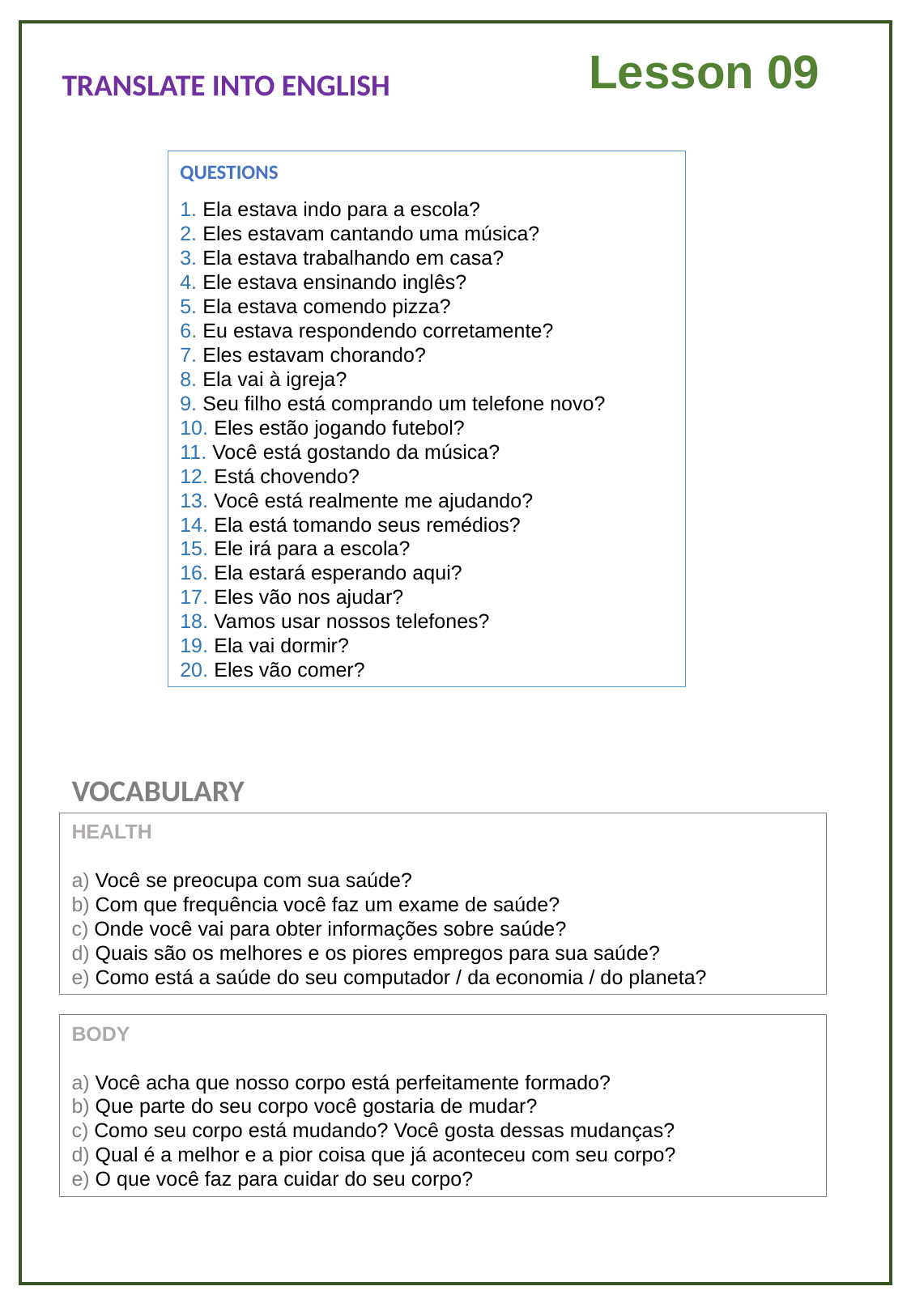

Lesson 09
TRANSLATE INTO ENGLISH

QUESTIONS
1. Ela estava indo para a escola?
2. Eles estavam cantando uma música?
3. Ela estava trabalhando em casa?
4. Ele estava ensinando inglês?
5. Ela estava comendo pizza?
6. Eu estava respondendo corretamente?
7. Eles estavam chorando?
8. Ela vai à igreja?
9. Seu filho está comprando um telefone novo?
10. Eles estão jogando futebol?
11. Você está gostando da música?
12. Está chovendo?
13. Você está realmente me ajudando?
14. Ela está tomando seus remédios?
15. Ele irá para a escola?
16. Ela estará esperando aqui?
17. Eles vão nos ajudar?
18. Vamos usar nossos telefones?
19. Ela vai dormir?
20. Eles vão comer?
VOCABULARY
HEALTH

a) Você se preocupa com sua saúde?
b) Com que frequência você faz um exame de saúde?
c) Onde você vai para obter informações sobre saúde?
d) Quais são os melhores e os piores empregos para sua saúde?
e) Como está a saúde do seu computador / da economia / do planeta?
BODY

a) Você acha que nosso corpo está perfeitamente formado?
b) Que parte do seu corpo você gostaria de mudar?
c) Como seu corpo está mudando? Você gosta dessas mudanças?
d) Qual é a melhor e a pior coisa que já aconteceu com seu corpo?
e) O que você faz para cuidar do seu corpo?